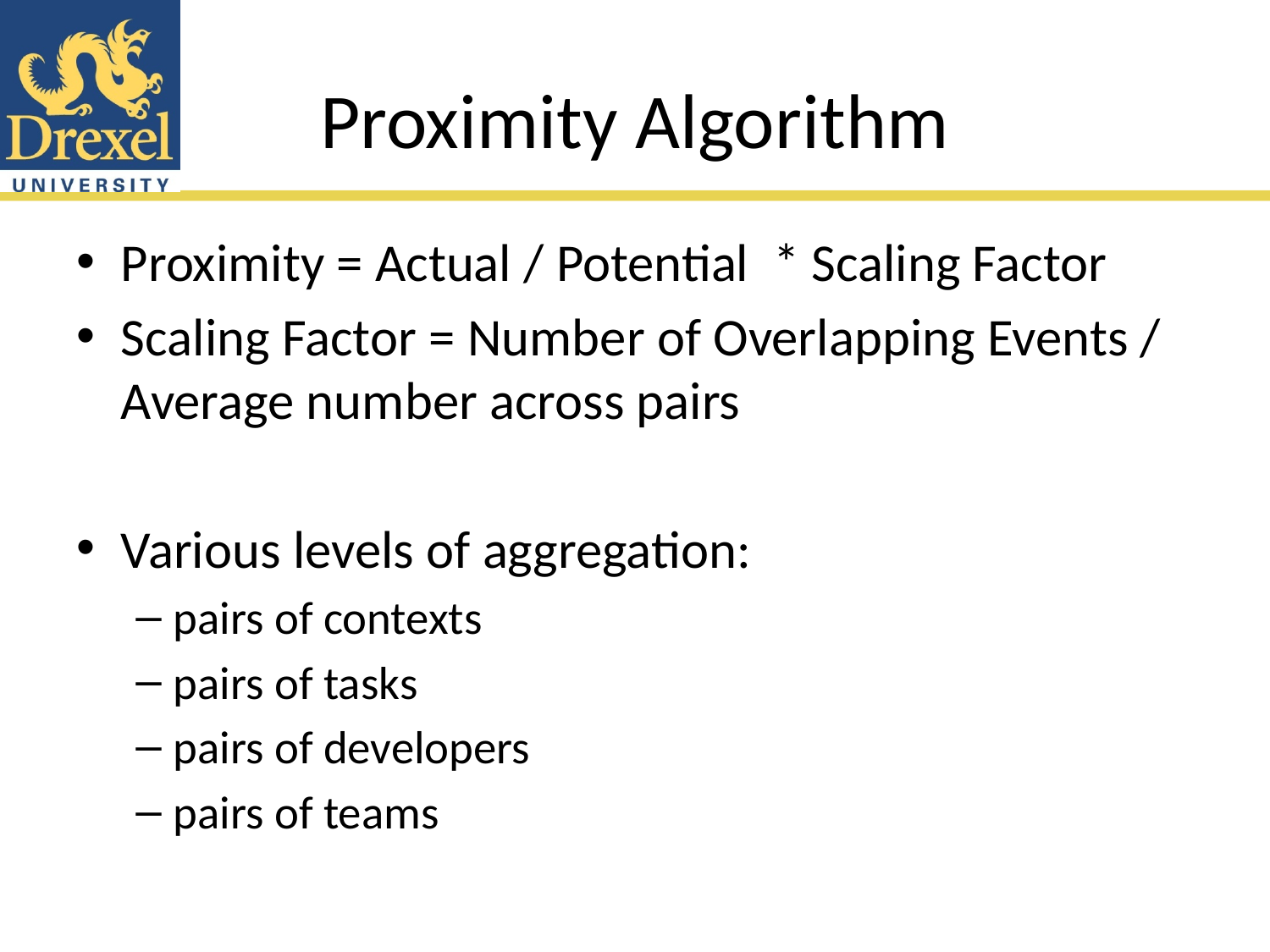

# Proximity Algorithm
Proximity = Actual / Potential  * Scaling Factor
Scaling Factor = Number of Overlapping Events / Average number across pairs

Various levels of aggregation:
pairs of contexts
pairs of tasks
pairs of developers
pairs of teams